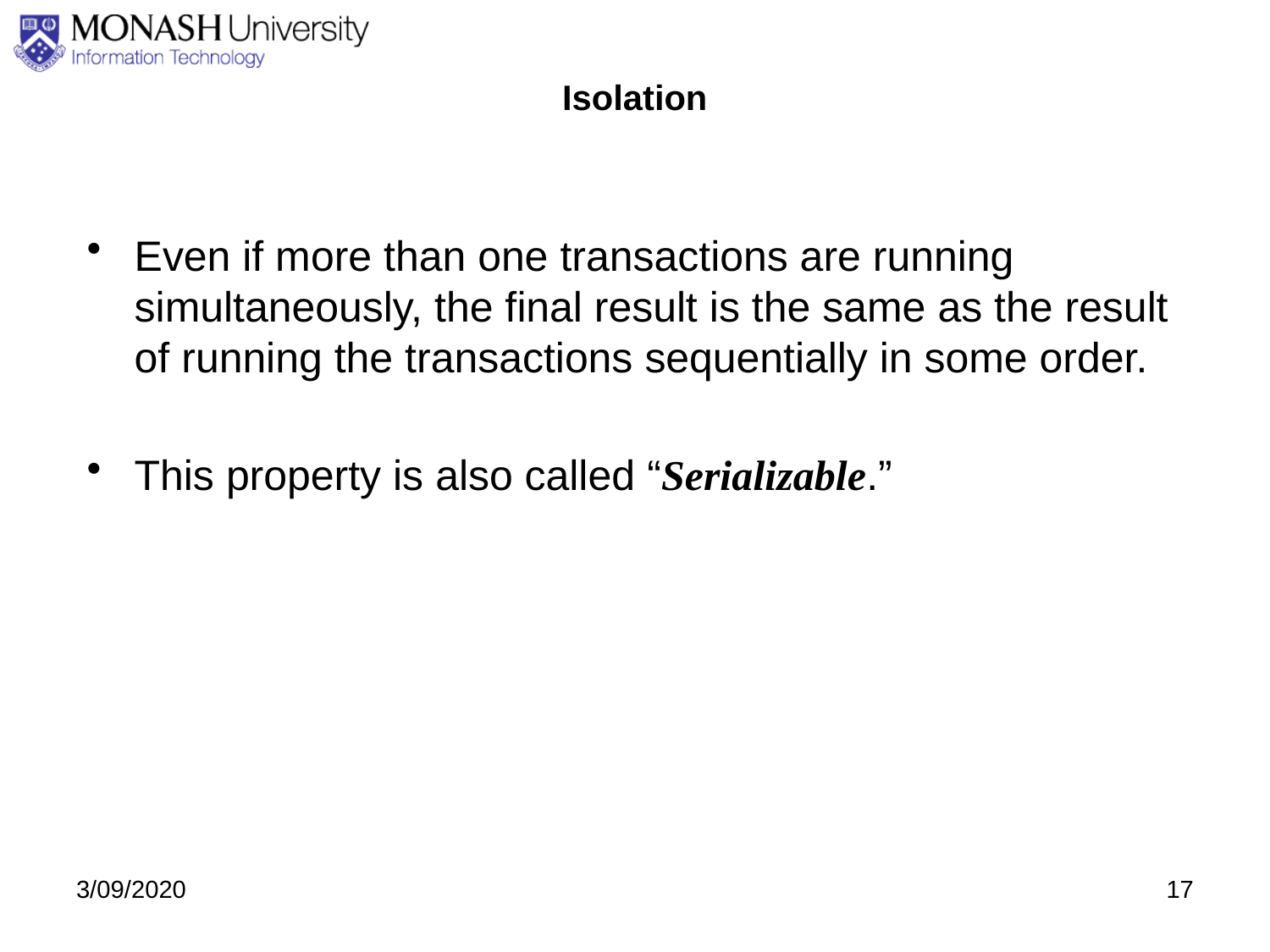

# Isolation
Even if more than one transactions are running simultaneously, the final result is the same as the result of running the transactions sequentially in some order.

This property is also called “Serializable.”

3/09/2020
17